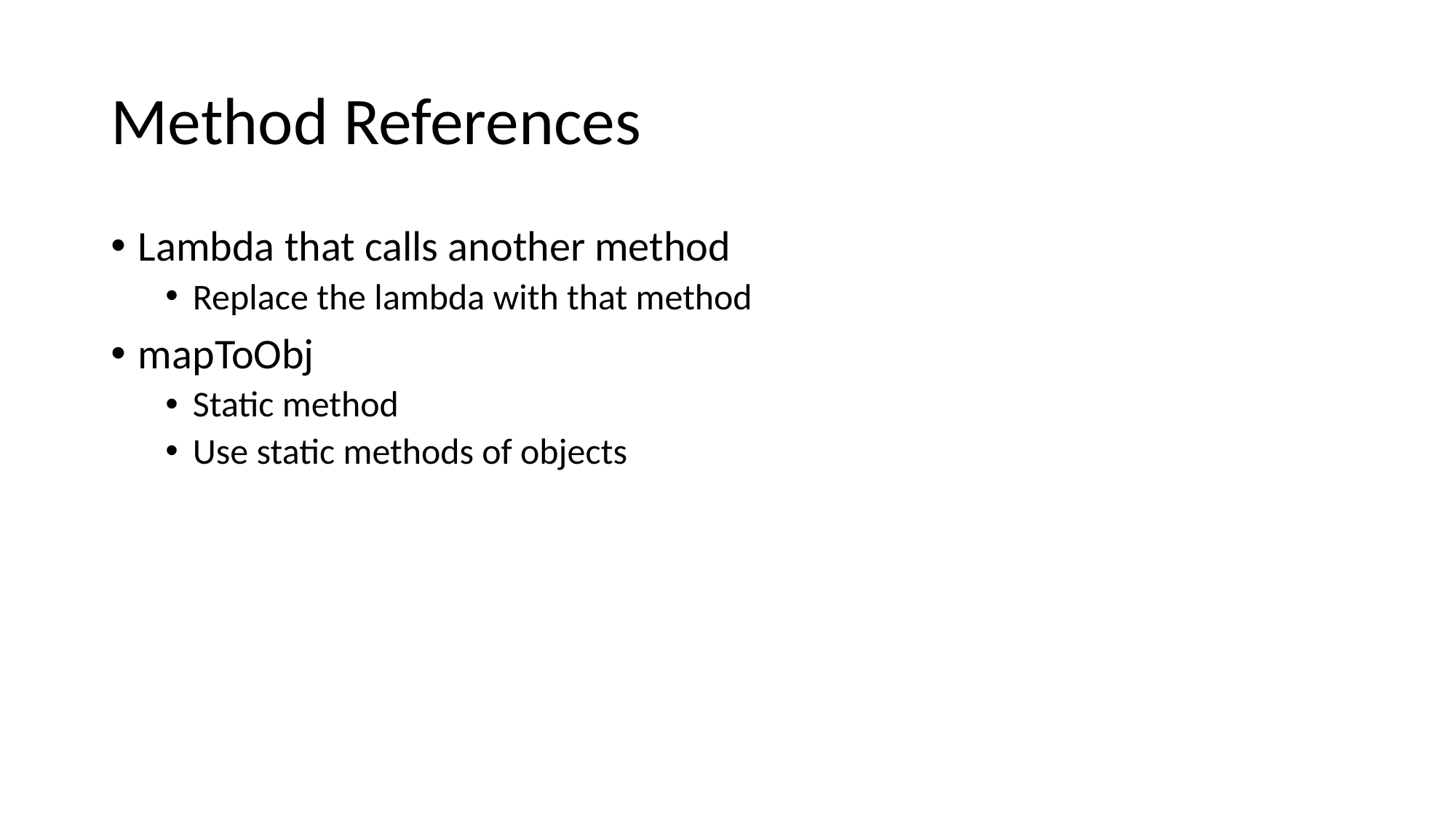

# Method References
Lambda that calls another method
Replace the lambda with that method
mapToObj
Static method
Use static methods of objects